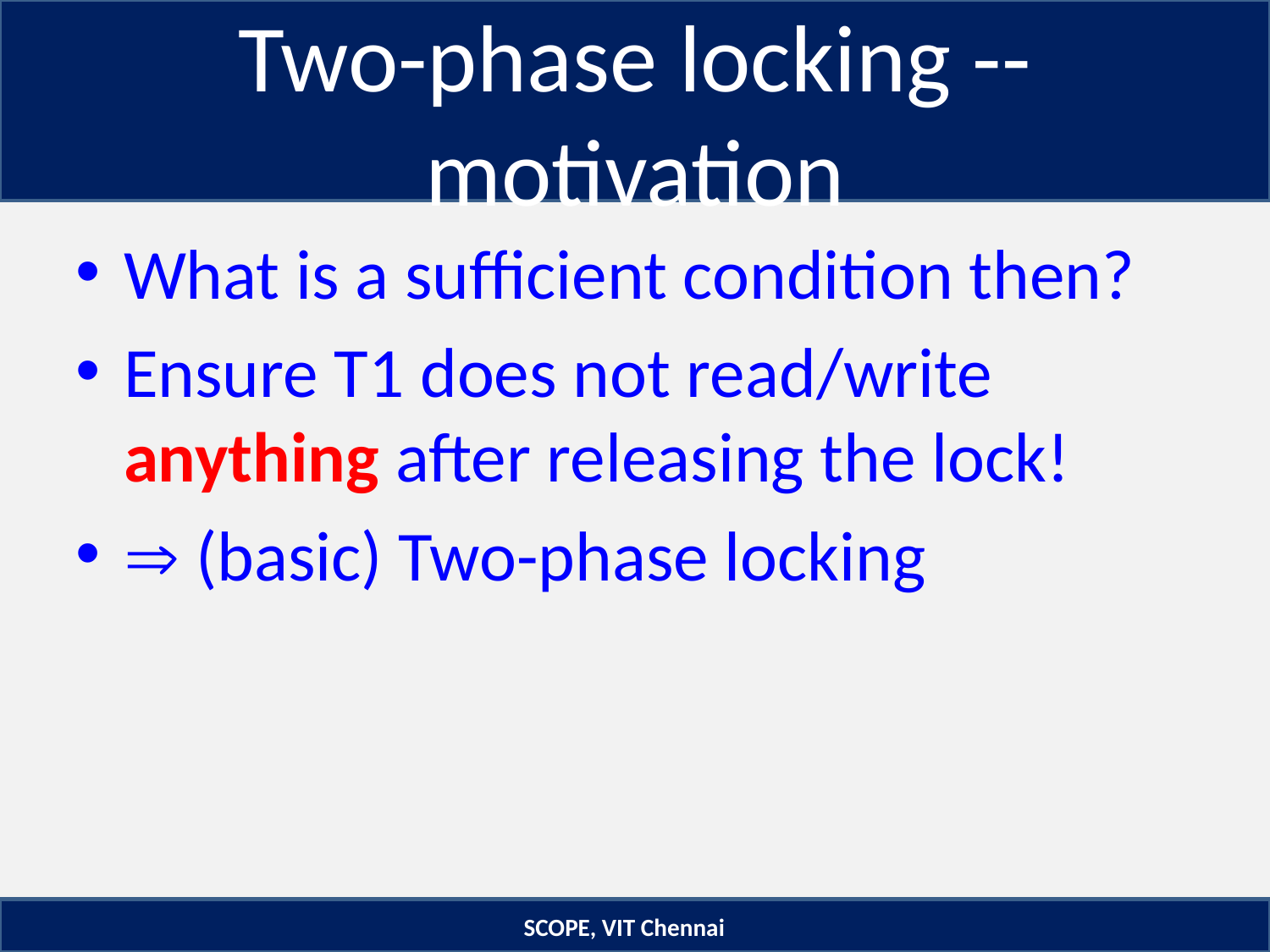

# Two-phase locking -- motivation
What is a sufficient condition then?
Ensure T1 does not read/write anything after releasing the lock!
⇒ (basic) Two-phase locking

SCOPE, VIT Chennai